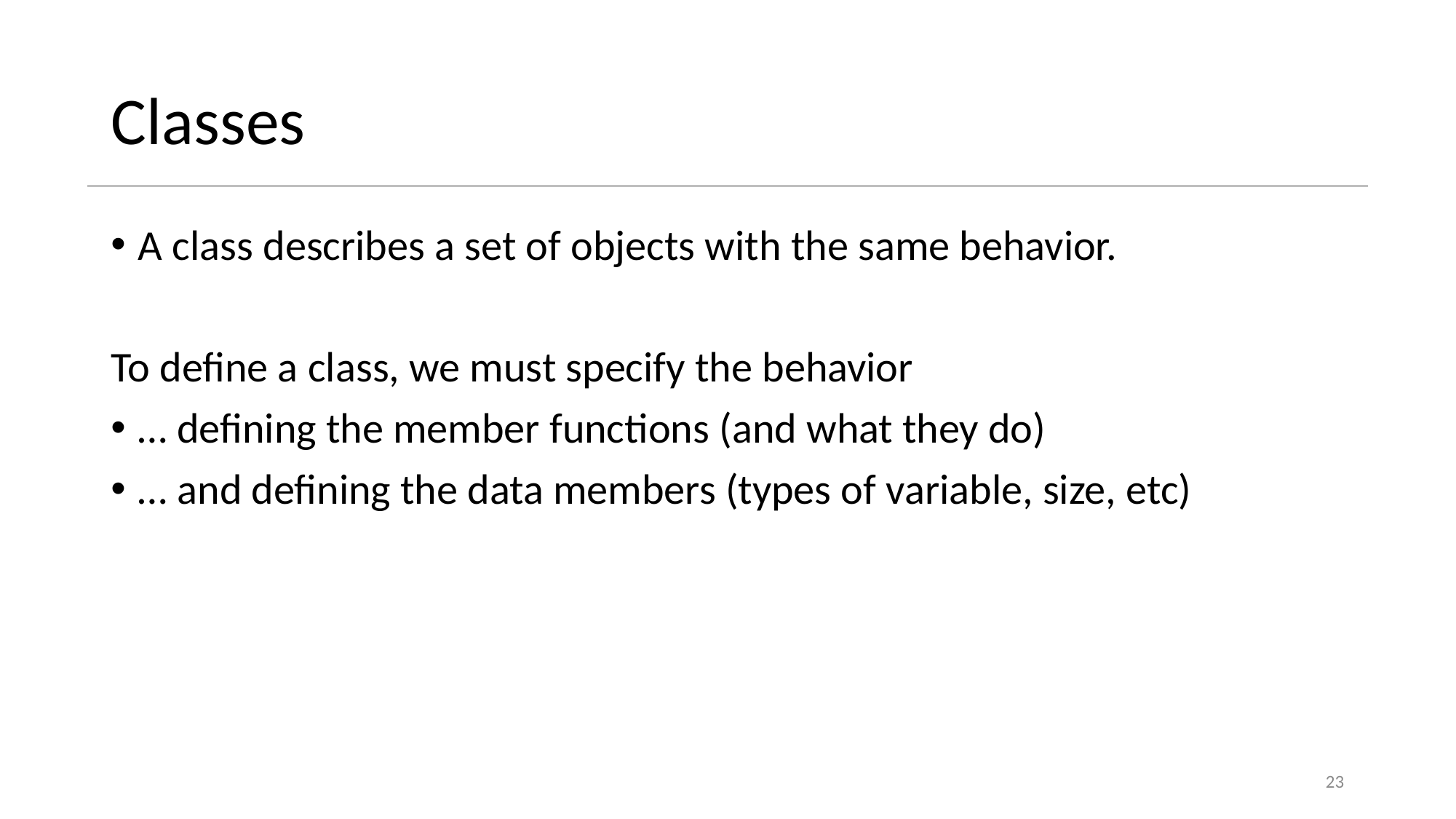

# Classes
A class describes a set of objects with the same behavior.

To define a class, we must specify the behavior
… defining the member functions (and what they do)
… and defining the data members (types of variable, size, etc)

23